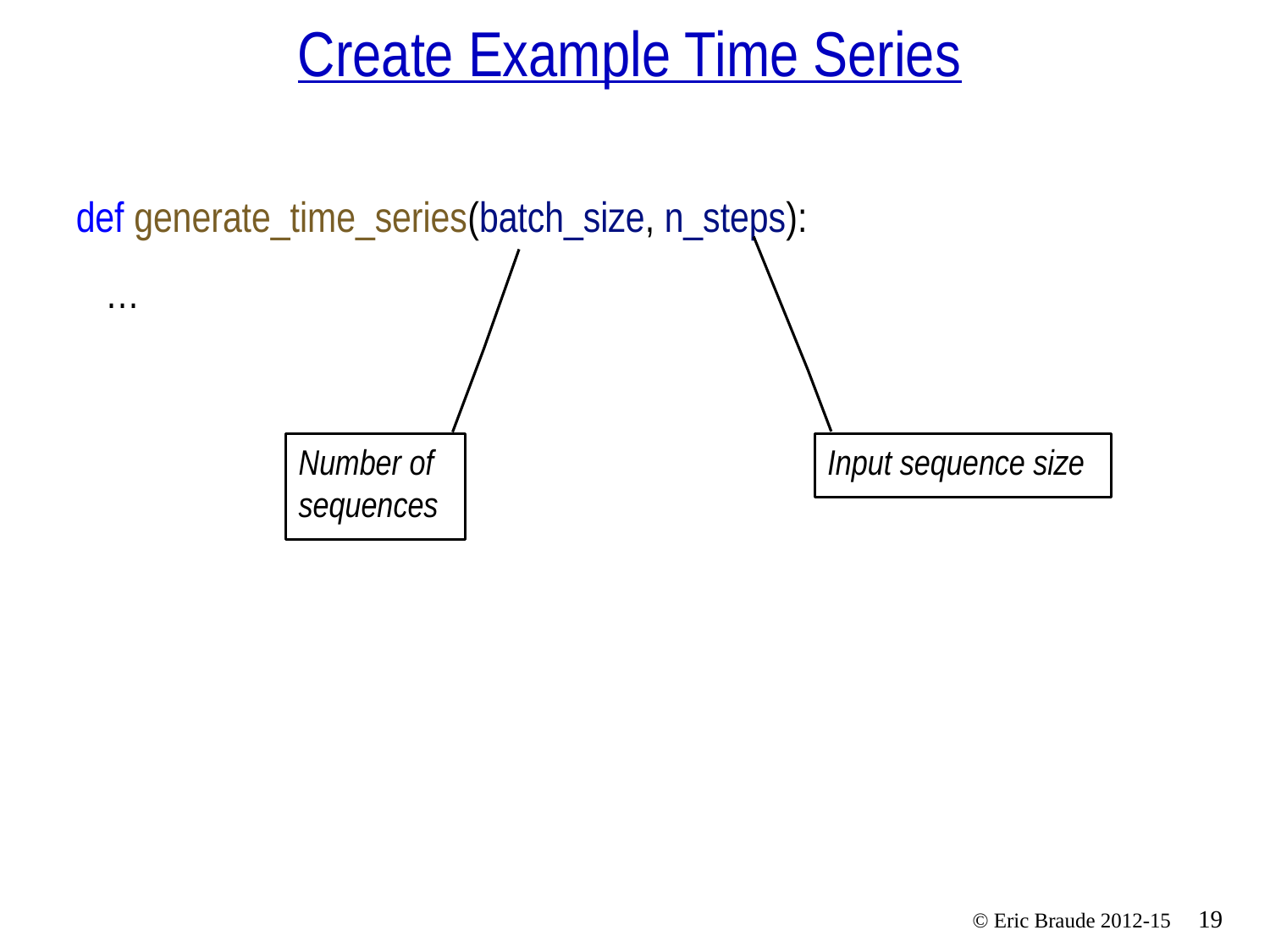

# Create Example Time Series
def generate_time_series(batch_size, n_steps):
   …
Number of sequences
Input sequence size